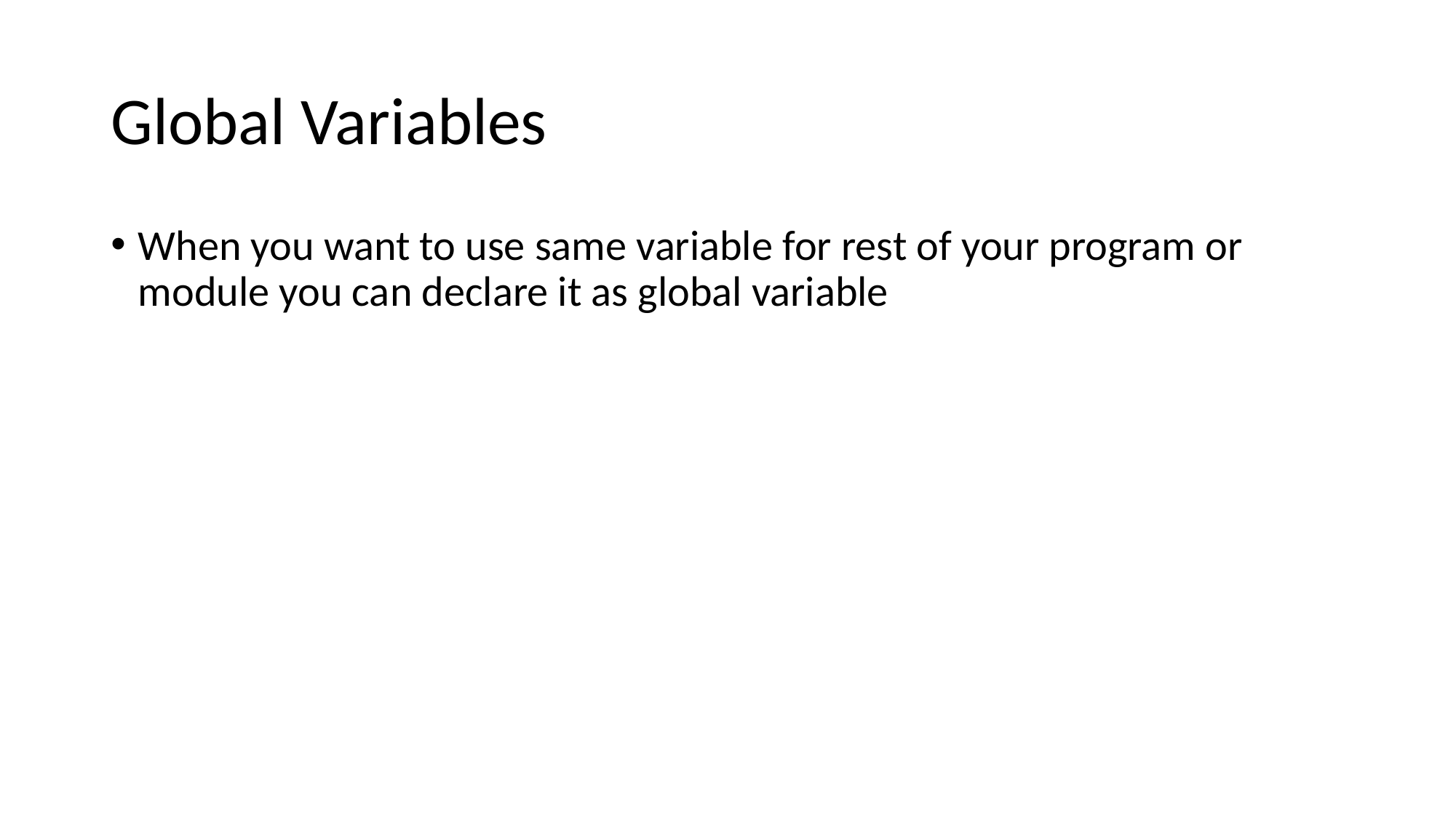

# Global Variables
When you want to use same variable for rest of your program or module you can declare it as global variable